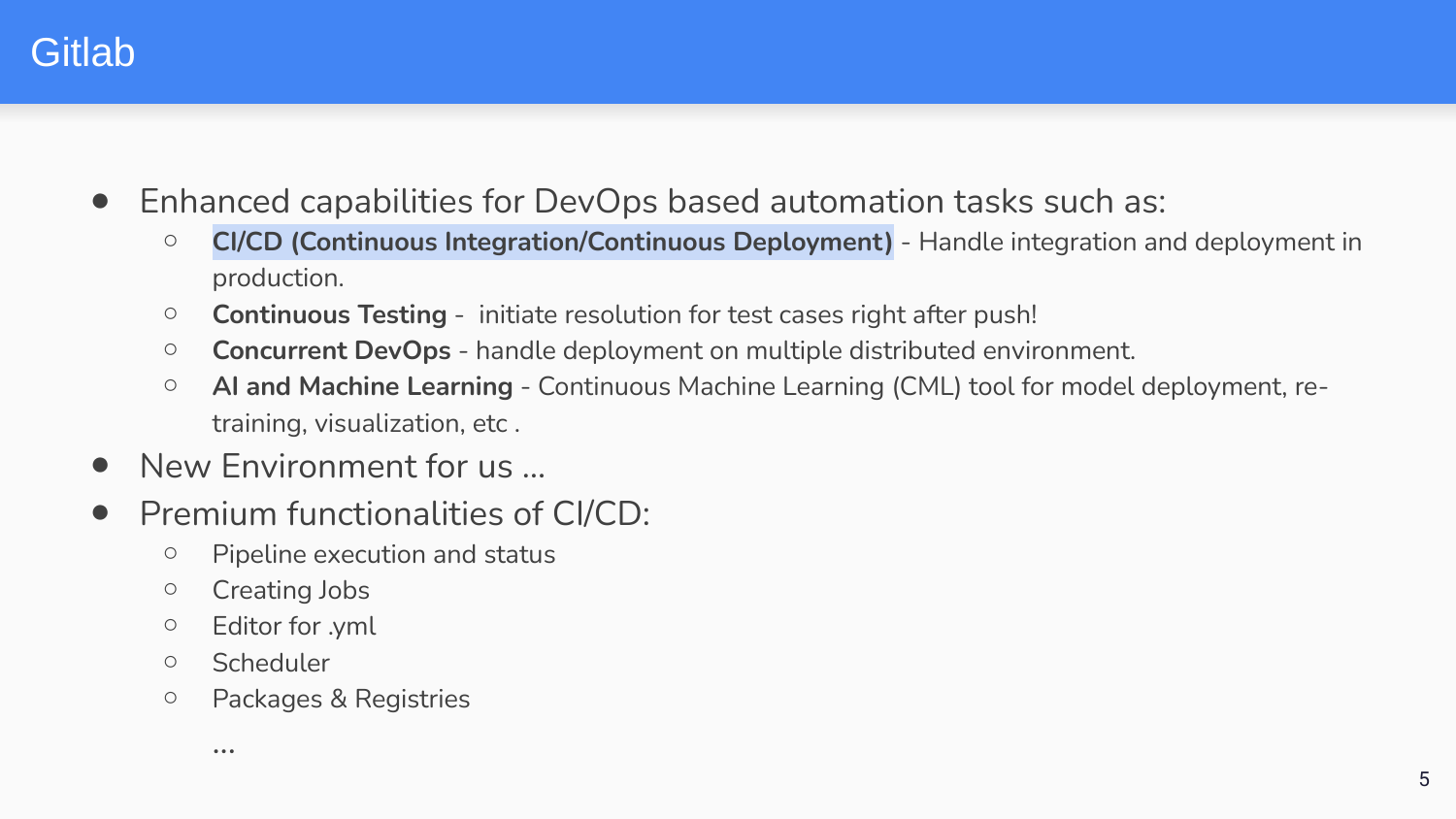

# Gitlab
Enhanced capabilities for DevOps based automation tasks such as:
CI/CD (Continuous Integration/Continuous Deployment) - Handle integration and deployment in production.
Continuous Testing -  initiate resolution for test cases right after push!
Concurrent DevOps - handle deployment on multiple distributed environment.
AI and Machine Learning - Continuous Machine Learning (CML) tool for model deployment, re-training, visualization, etc .
New Environment for us …
Premium functionalities of CI/CD:
Pipeline execution and status
Creating Jobs
Editor for .yml
Scheduler
Packages & Registries
...
5